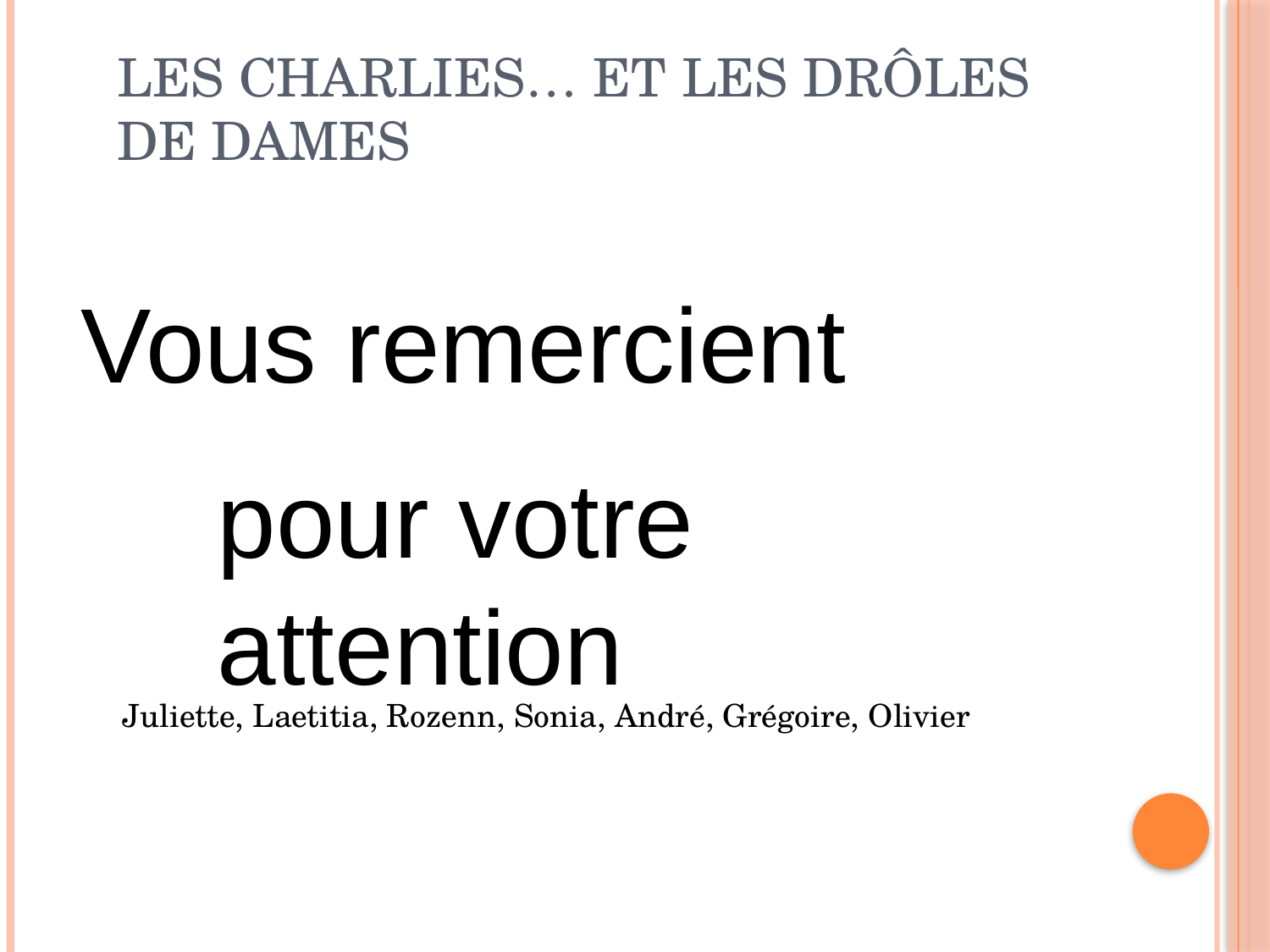

Les Charlies… et les drôles de dames
Vous remercient
pour votre attention

Juliette, Laetitia, Rozenn, Sonia, André, Grégoire, Olivier